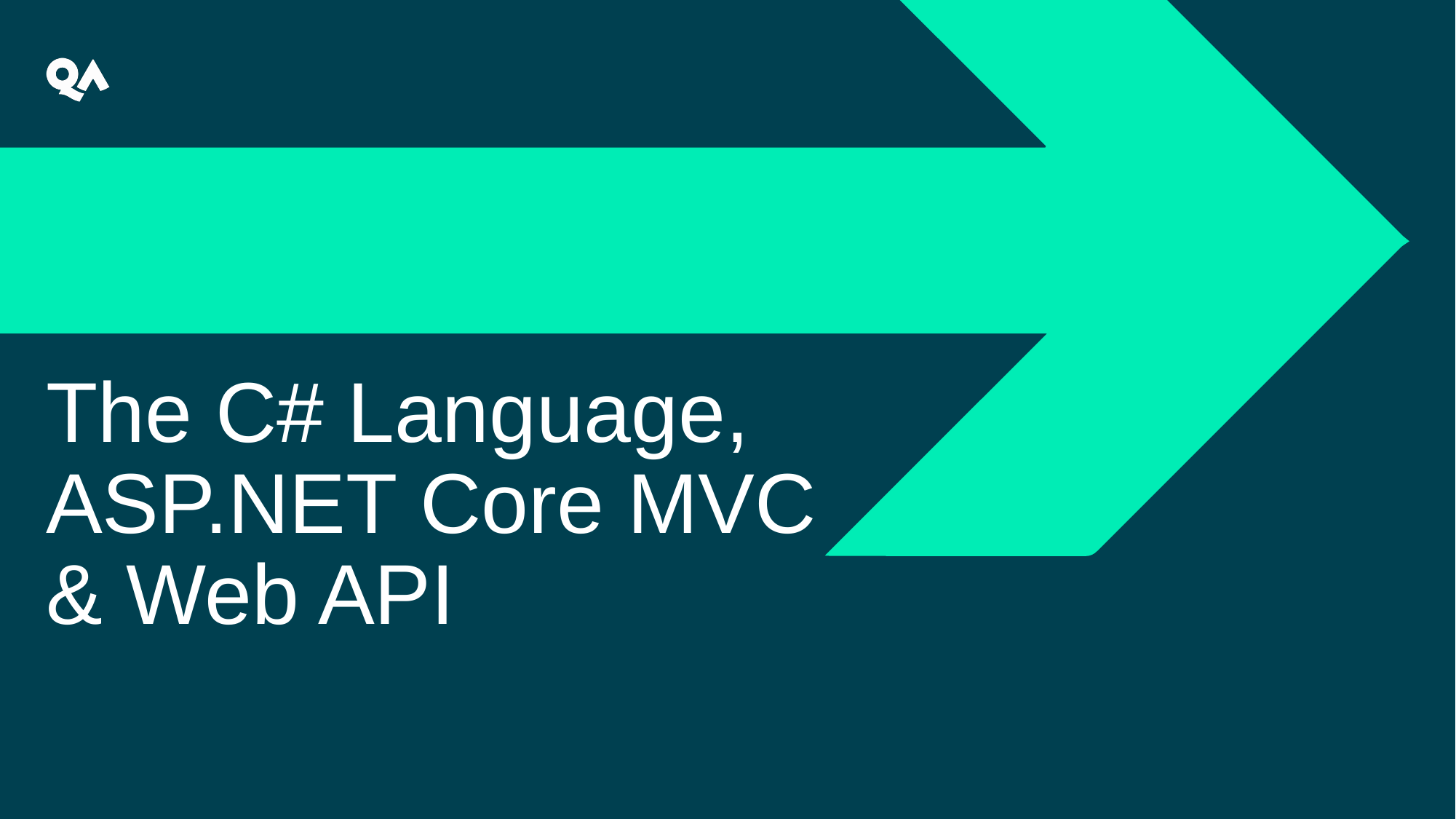

# The C# Language, ASP.NET Core MVC & Web API